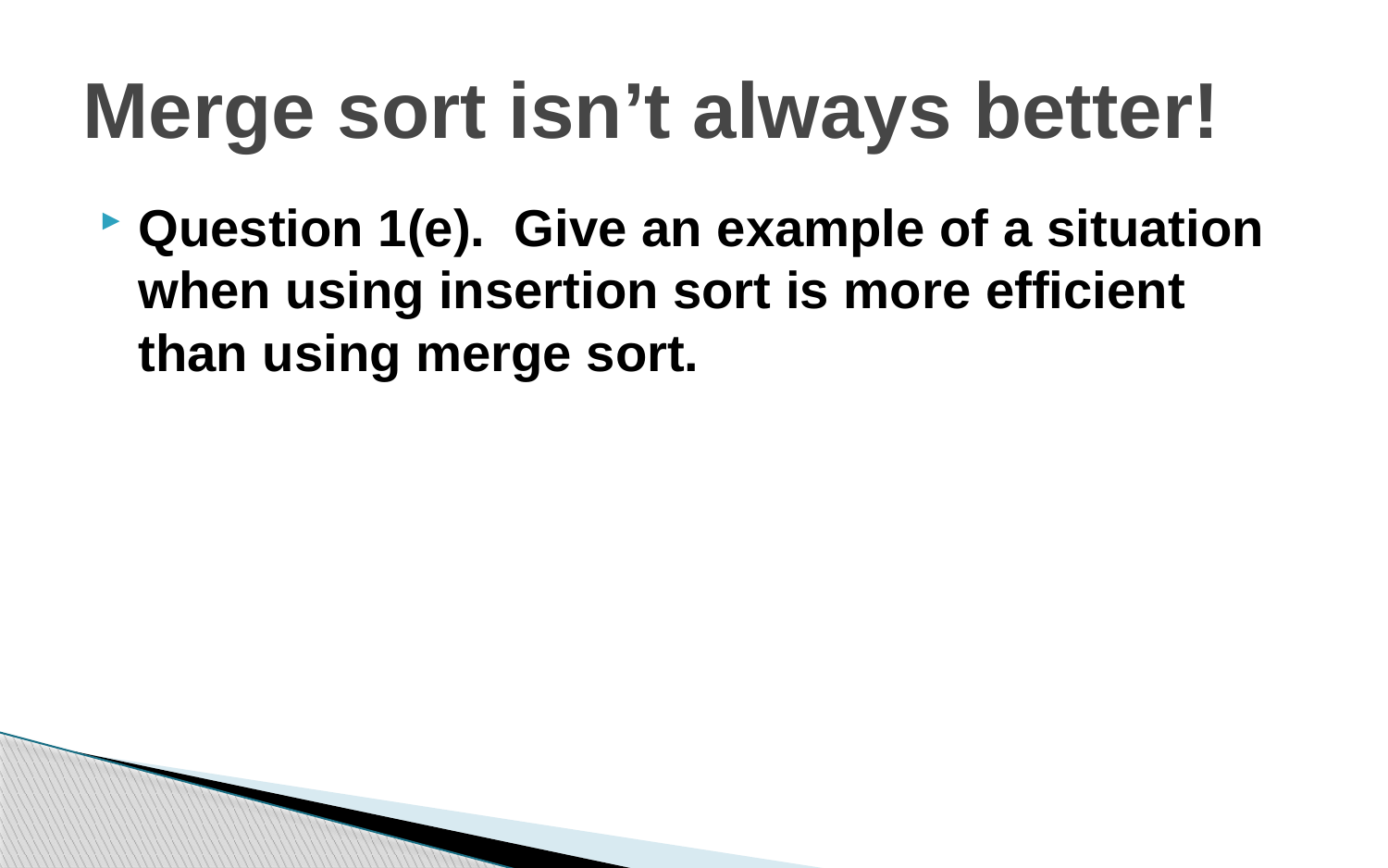

# Merge sort isn’t always better!
Question 1(e).  Give an example of a situation when using insertion sort is more efficient than using merge sort.